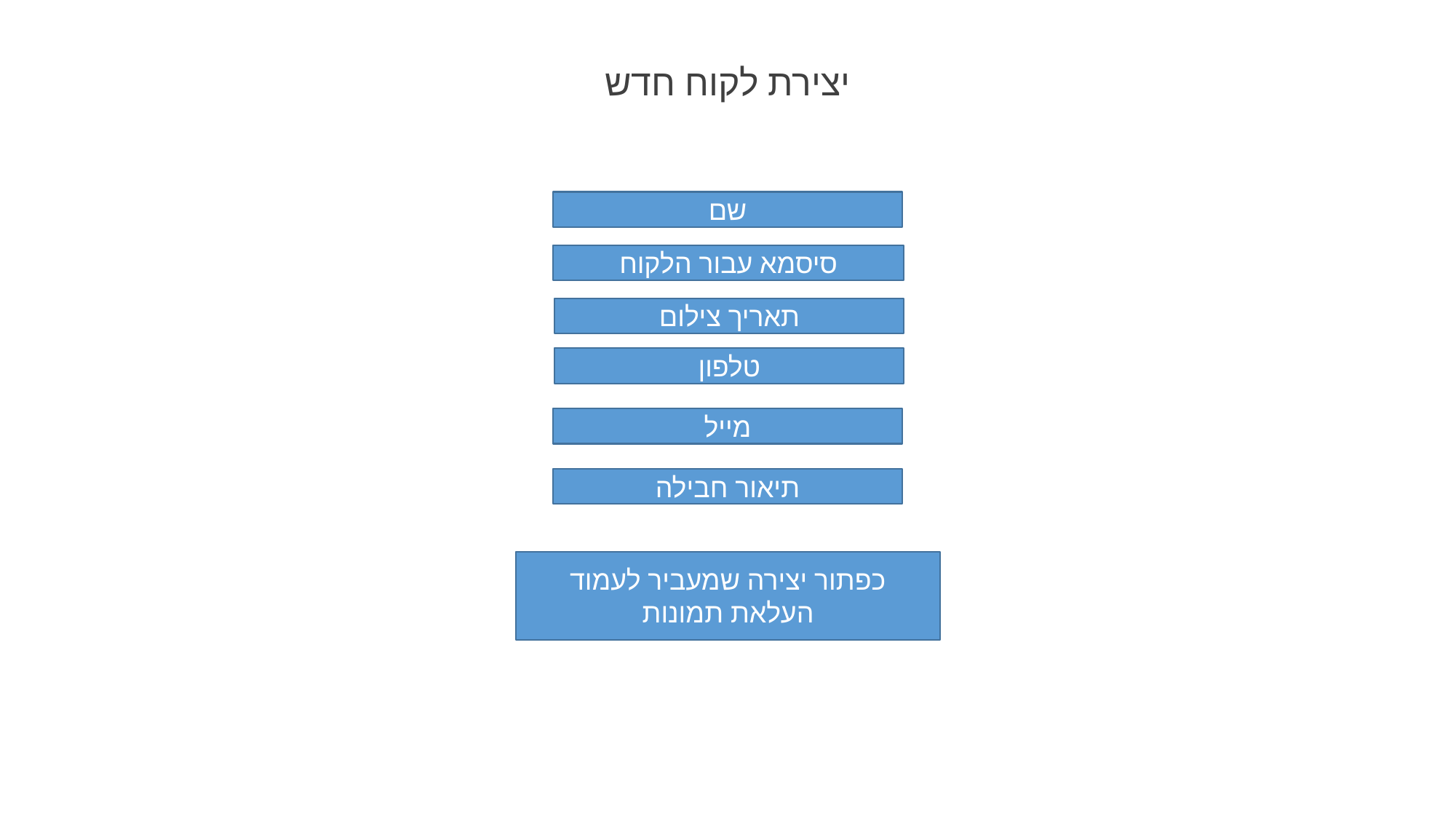

יצירת לקוח חדש
שם
סיסמא עבור הלקוח
תאריך צילום
טלפון
מייל
תיאור חבילה
כפתור יצירה שמעביר לעמוד העלאת תמונות